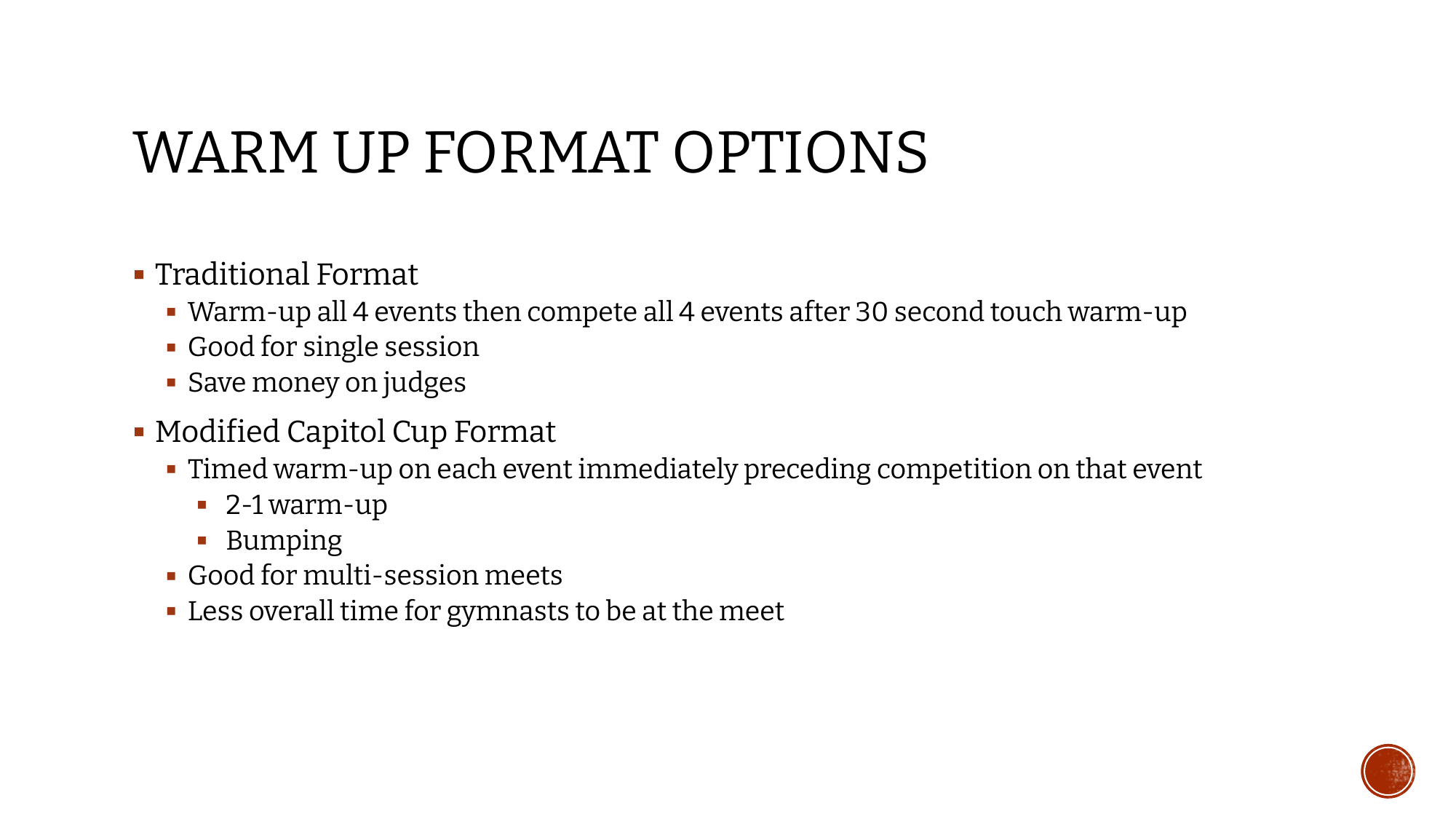

# WARM UP FORMAT OPTIONS
Traditional Format
Warm-up all 4 events then compete all 4 events after 30 second touch warm-up
Good for single session
Save money on judges
Modified Capitol Cup Format
Timed warm-up on each event immediately preceding competition on that event
2-1 warm-up
Bumping
Good for multi-session meets
Less overall time for gymnasts to be at the meet